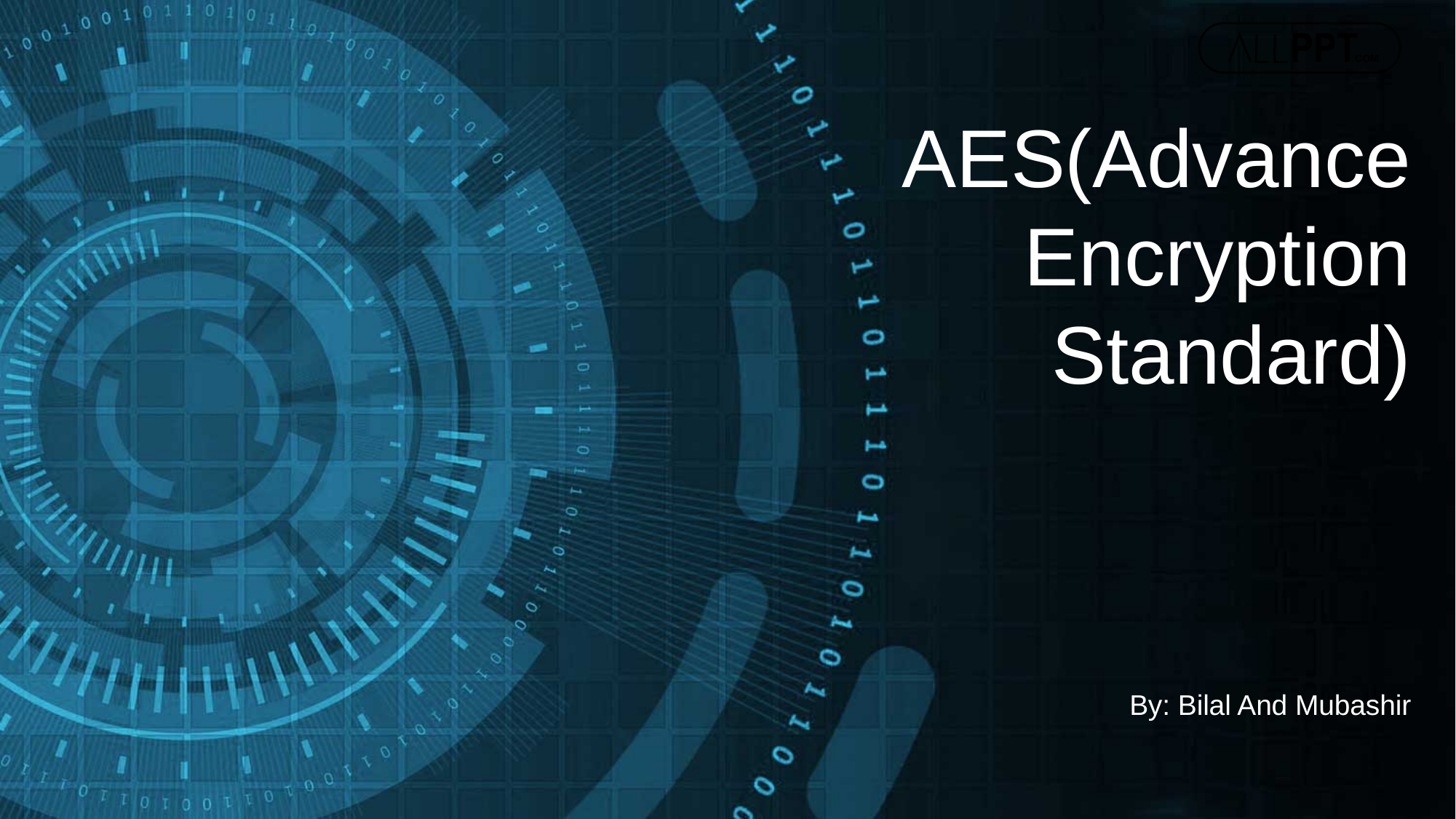

AES(Advance Encryption Standard)
By: Bilal And Mubashir